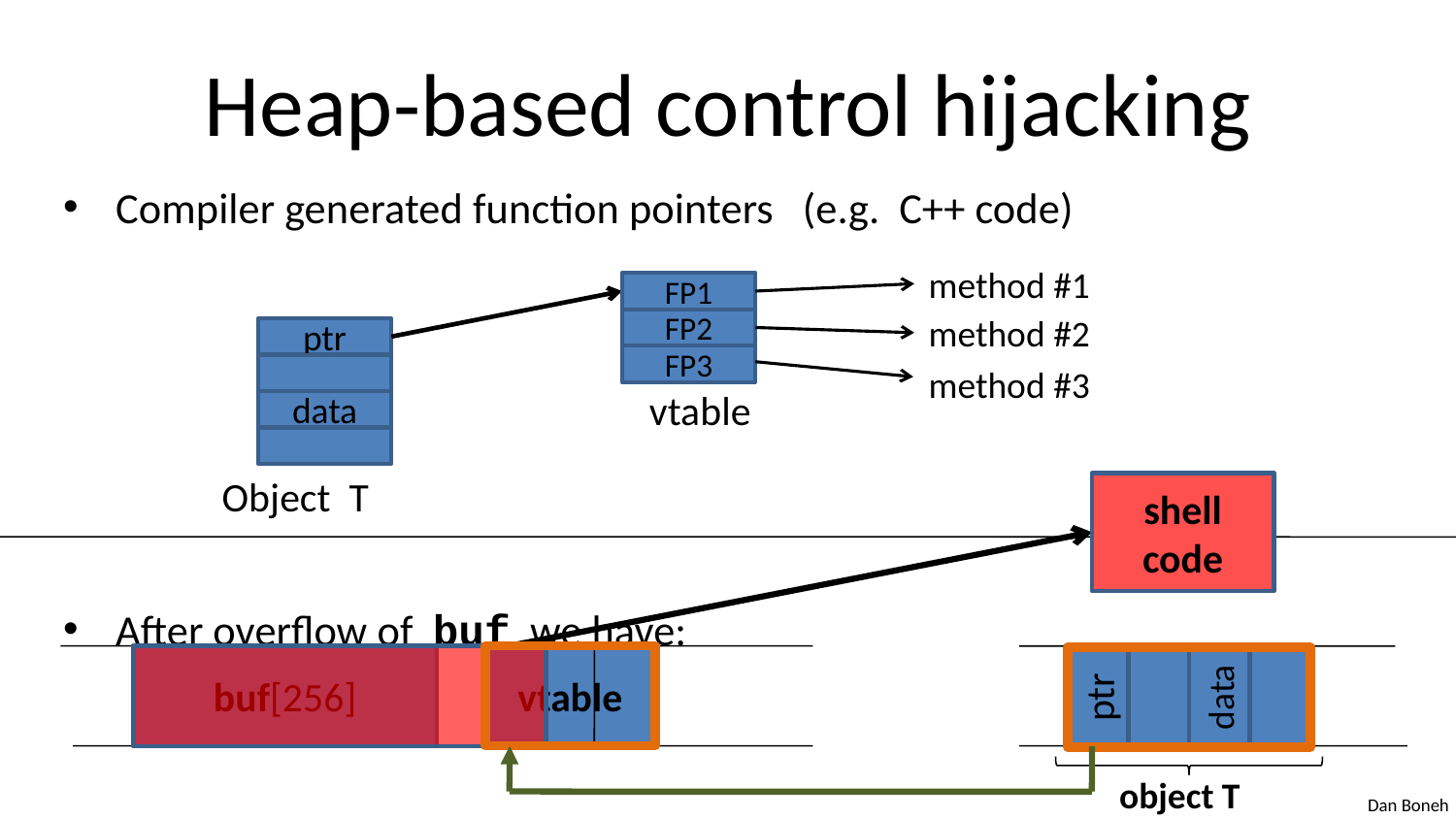

# Heap-based control hijacking
Compiler generated function pointers   (e.g.  C++ code)

After overflow of  buf  we have:
method #1
FP1
method #2
FP2
ptr
FP3

method #3
vtable
data

Object  T
shell
code

buf[256]

vtable

ptr

data

object T